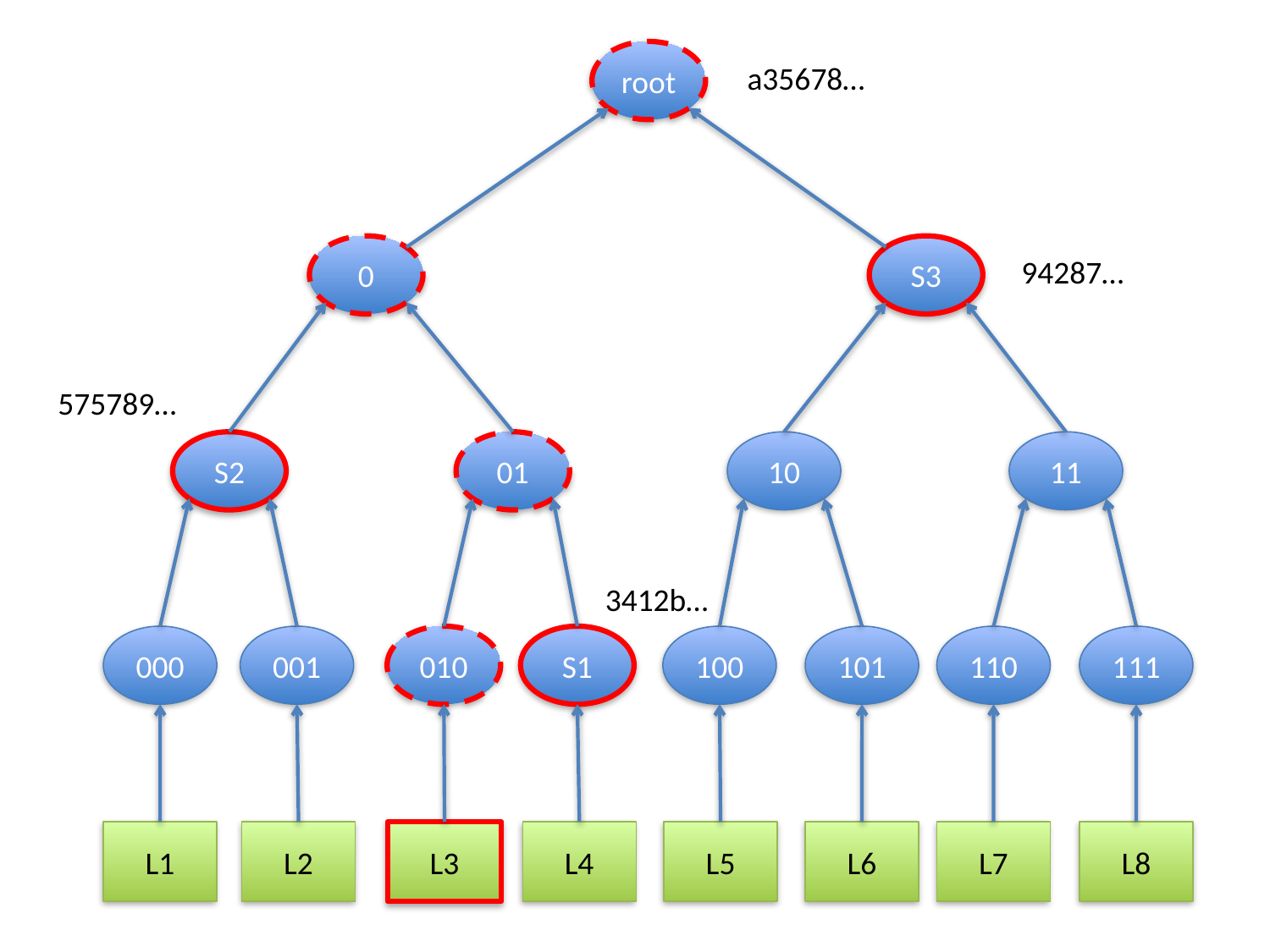

root
a35678…
0
S3
94287…
575789…
S2
01
10
11
3412b…
000
001
010
S1
101
110
111
100
L1
L2
L3
L4
L5
L6
L7
L8